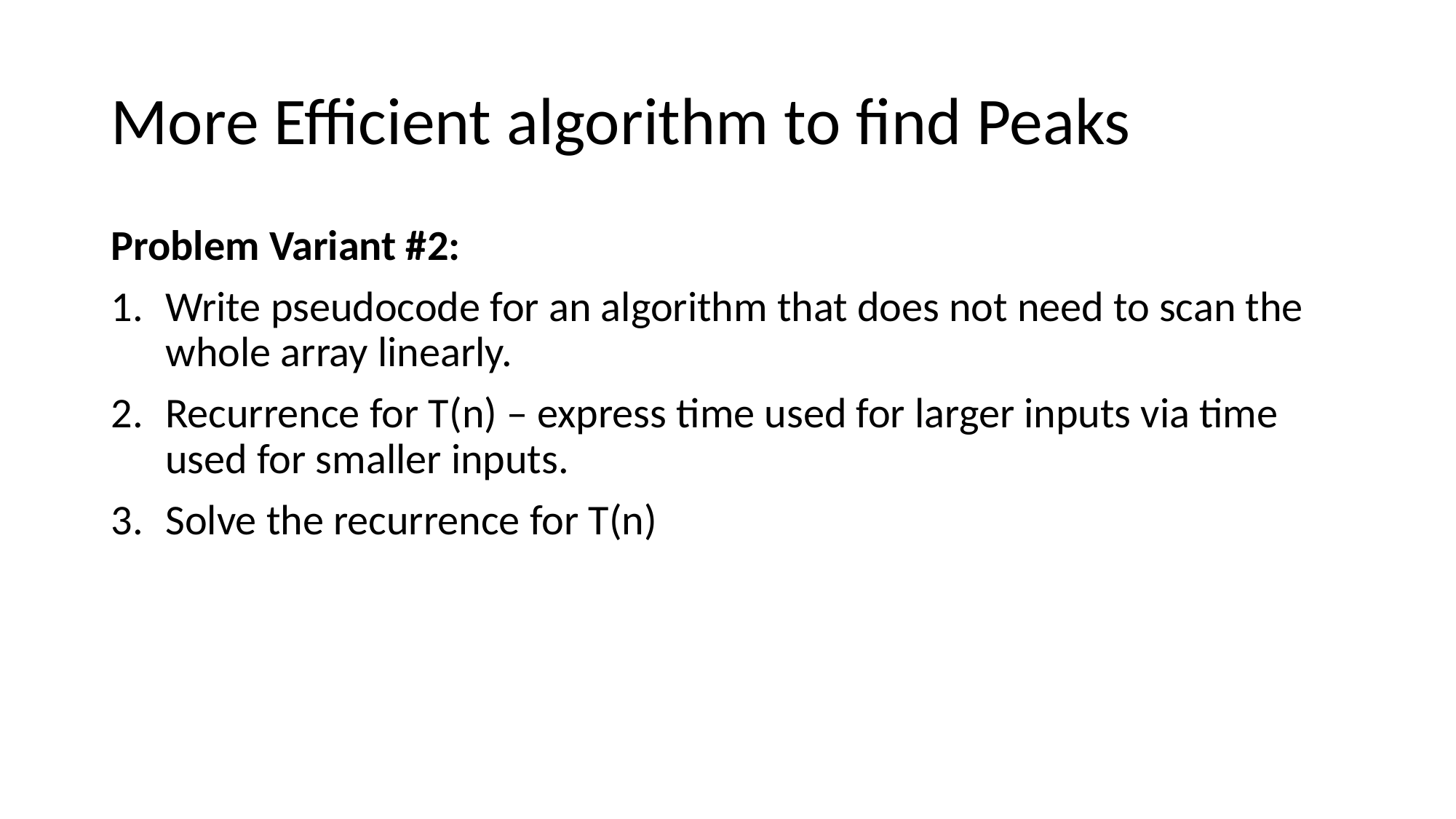

# More Efficient algorithm to find Peaks
Problem Variant #2:
Write pseudocode for an algorithm that does not need to scan the whole array linearly.
Recurrence for T(n) – express time used for larger inputs via time used for smaller inputs.
Solve the recurrence for T(n)